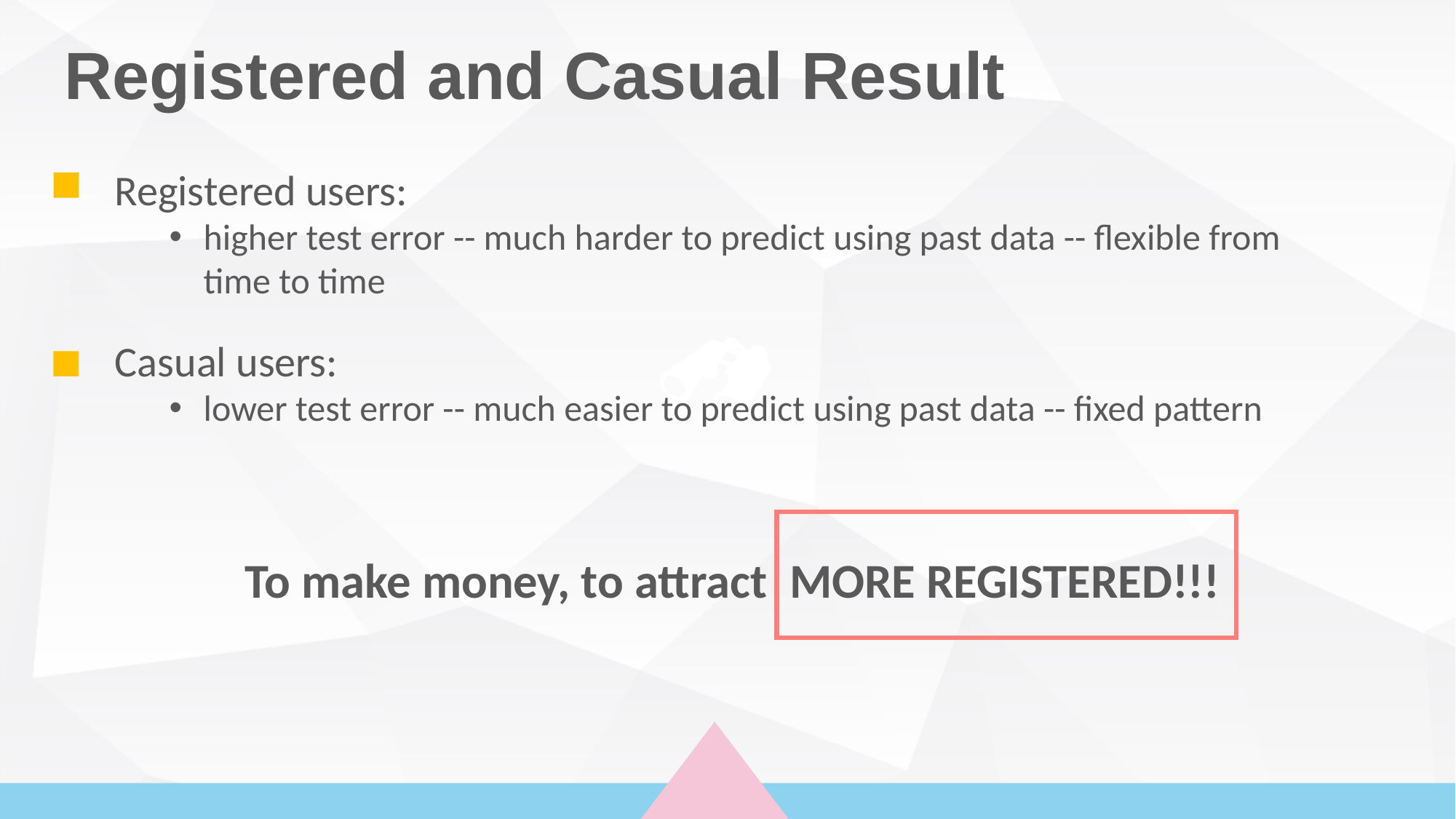

Registered and Casual Result
Registered users:
higher test error -- much harder to predict using past data -- flexible from time to time

Casual users:
lower test error -- much easier to predict using past data -- fixed pattern

To make money, to attract  MORE REGISTERED!!!